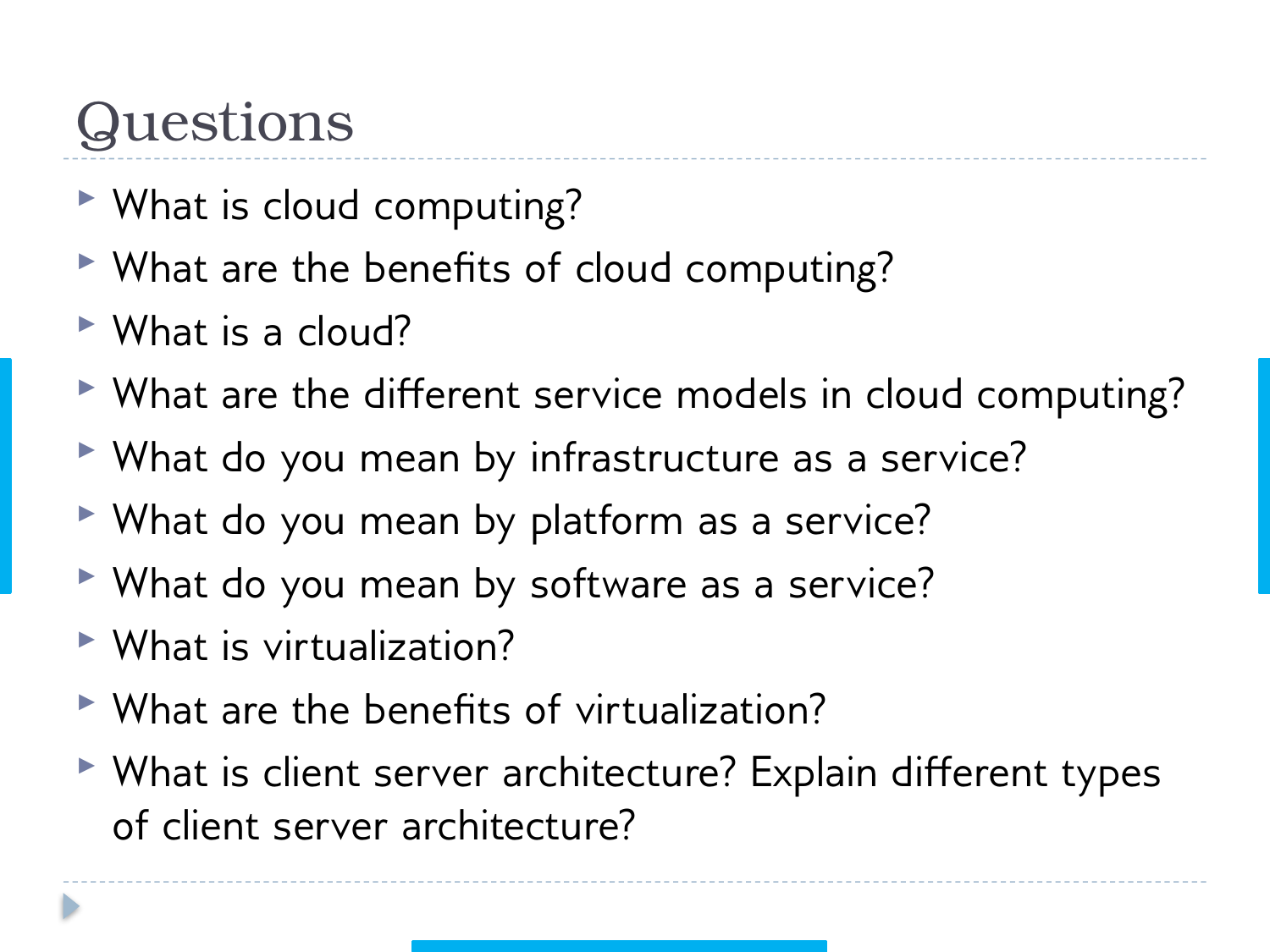

# Questions
What is cloud computing?
What are the benefits of cloud computing?
What is a cloud?
What are the different service models in cloud computing?
What do you mean by infrastructure as a service?
What do you mean by platform as a service?
What do you mean by software as a service?
What is virtualization?
What are the benefits of virtualization?
What is client server architecture? Explain different types of client server architecture?